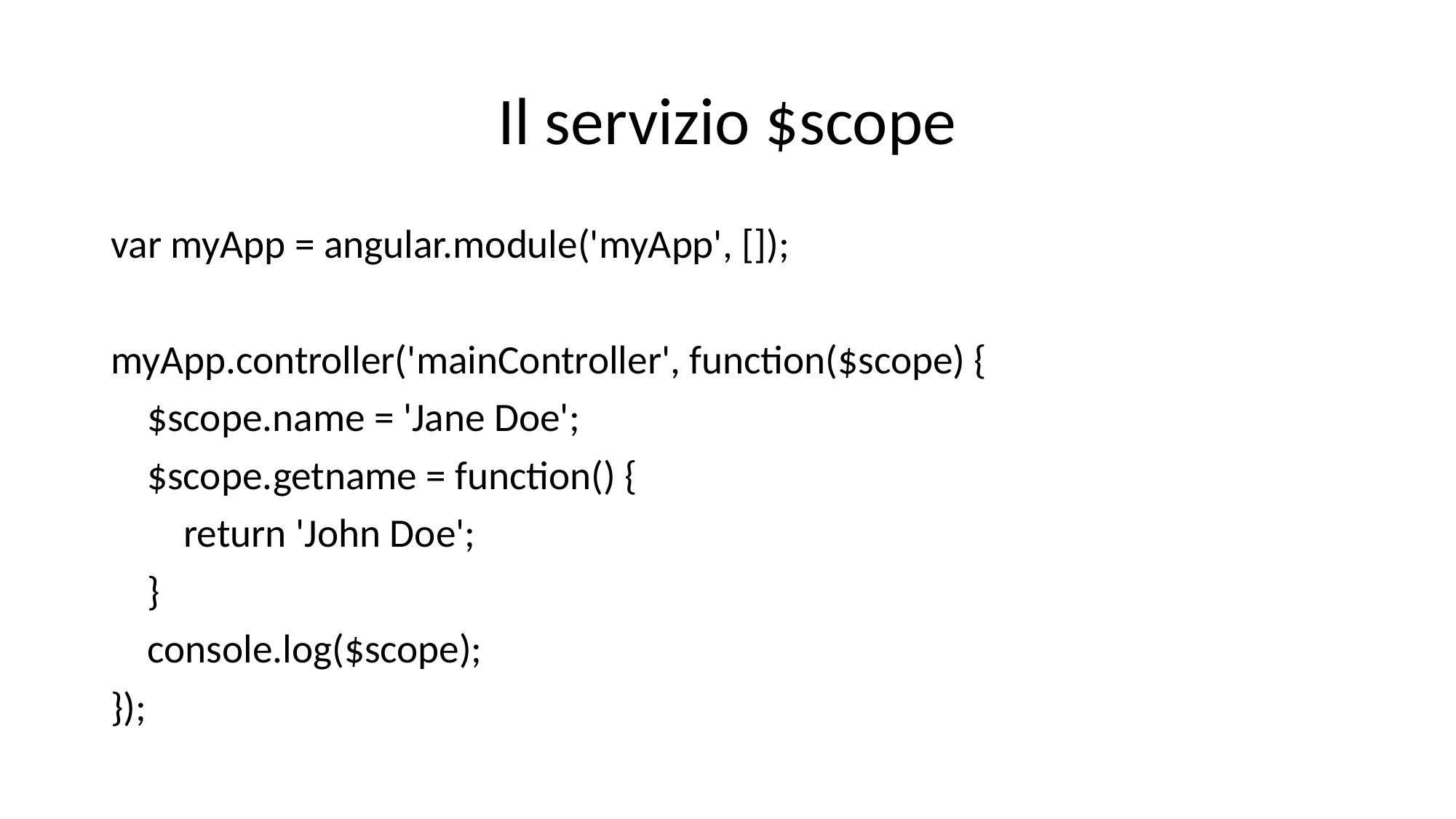

# Il servizio $scope
var myApp = angular.module('myApp', []);

myApp.controller('mainController', function($scope) {
    $scope.name = 'Jane Doe';
    $scope.getname = function() {
        return 'John Doe';
    }
    console.log($scope);
});